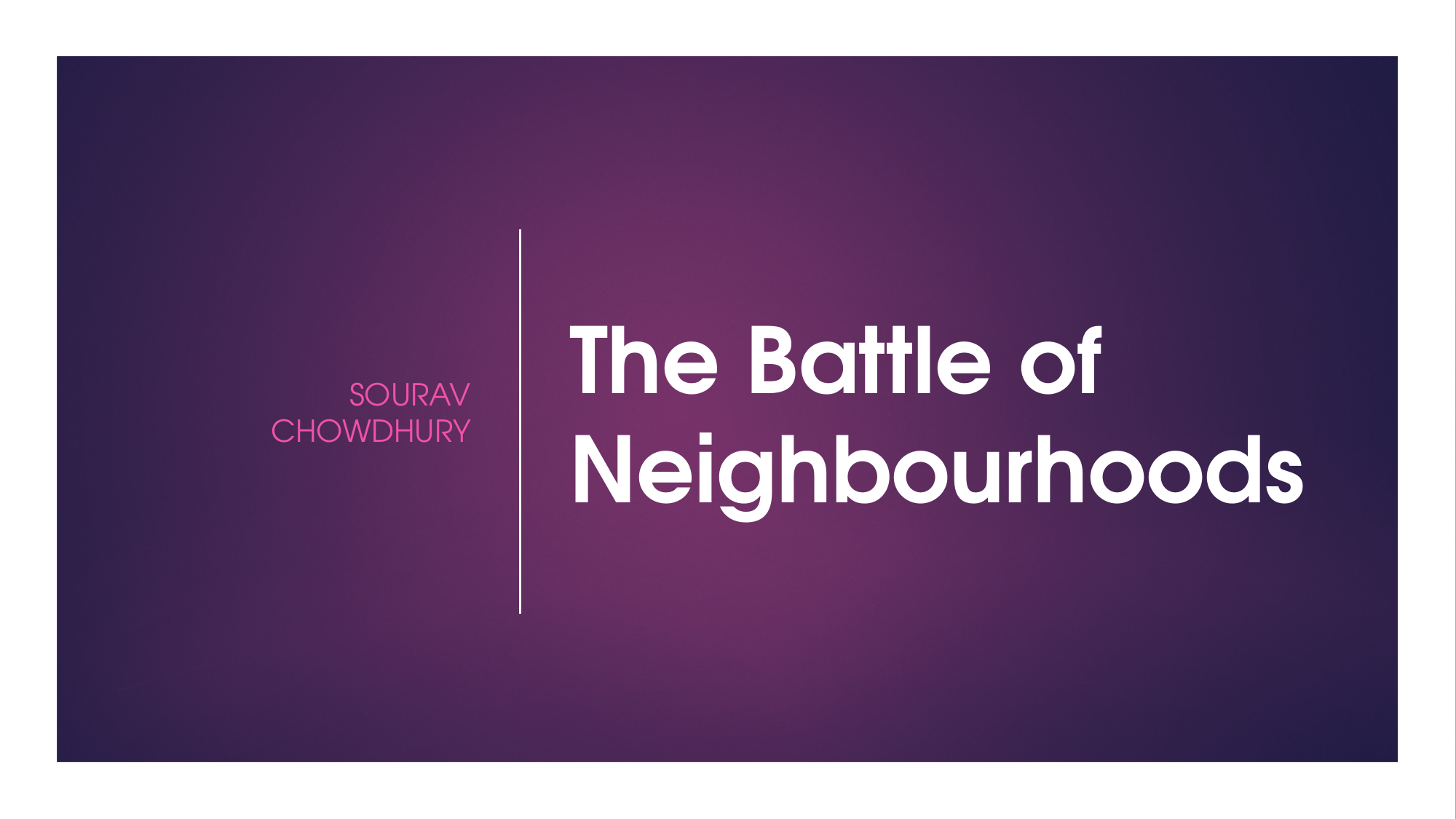

Sourav Chowdhury
# The Battle of Neighbourhoods